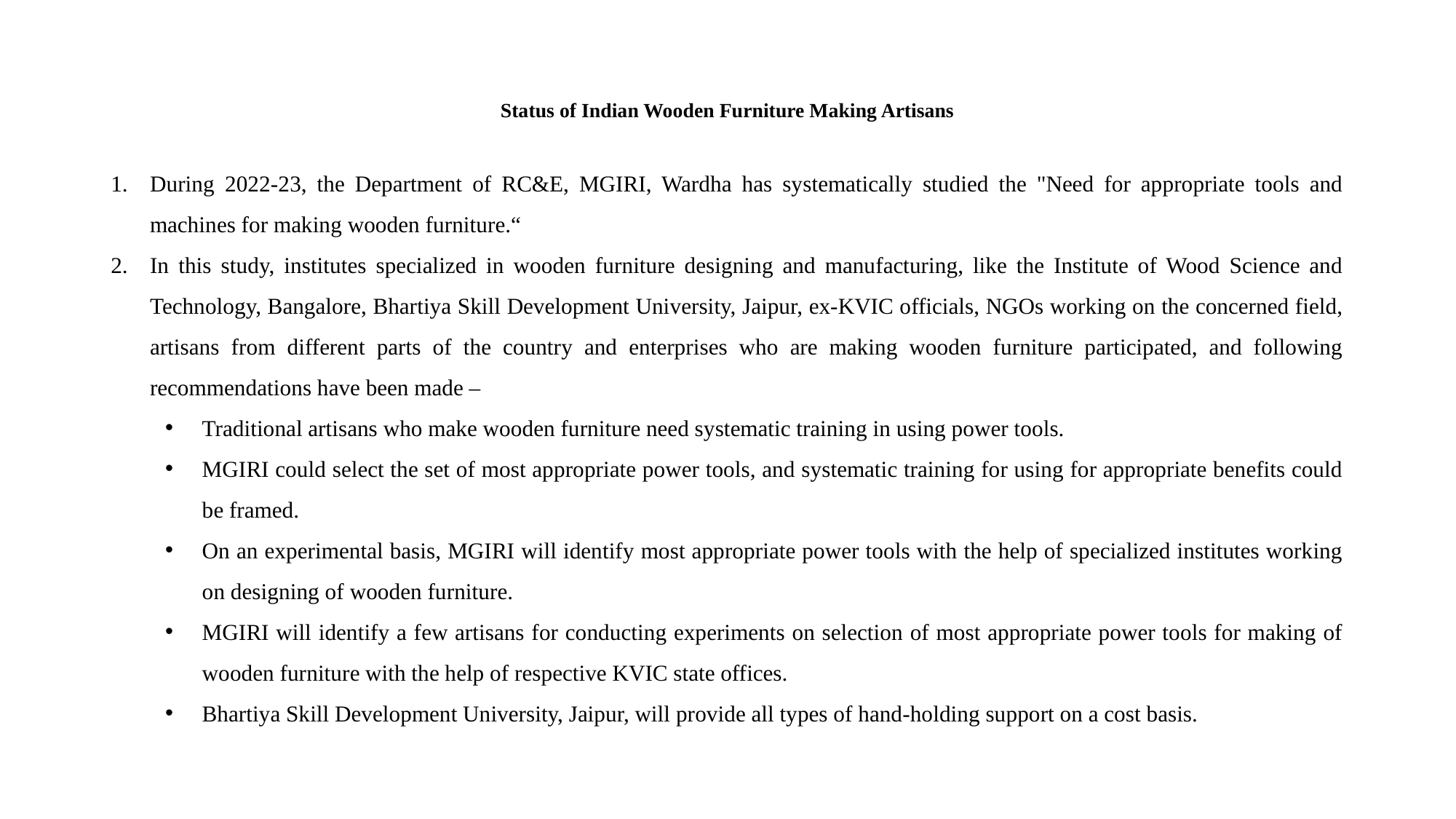

# Status of Indian Wooden Furniture Making Artisans
During 2022-23, the Department of RC&E, MGIRI, Wardha has systematically studied the "Need for appropriate tools and machines for making wooden furniture.“
In this study, institutes specialized in wooden furniture designing and manufacturing, like the Institute of Wood Science and Technology, Bangalore, Bhartiya Skill Development University, Jaipur, ex-KVIC officials, NGOs working on the concerned field, artisans from different parts of the country and enterprises who are making wooden furniture participated, and following recommendations have been made –
Traditional artisans who make wooden furniture need systematic training in using power tools.
MGIRI could select the set of most appropriate power tools, and systematic training for using for appropriate benefits could be framed.
On an experimental basis, MGIRI will identify most appropriate power tools with the help of specialized institutes working on designing of wooden furniture.
MGIRI will identify a few artisans for conducting experiments on selection of most appropriate power tools for making of wooden furniture with the help of respective KVIC state offices.
Bhartiya Skill Development University, Jaipur, will provide all types of hand-holding support on a cost basis.